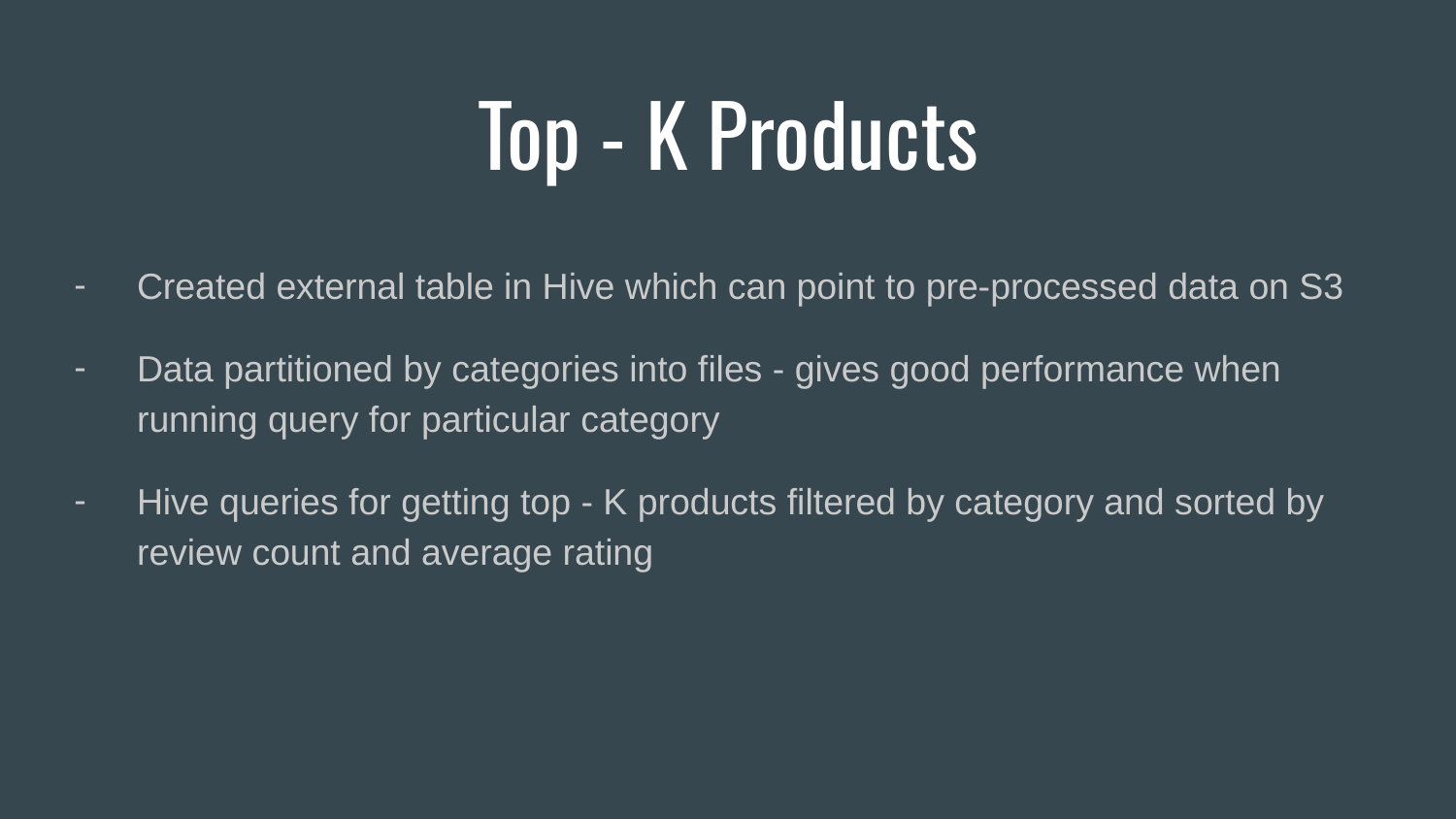

# Top - K Products
Created external table in Hive which can point to pre-processed data on S3
Data partitioned by categories into files - gives good performance when running query for particular category
Hive queries for getting top - K products filtered by category and sorted by review count and average rating